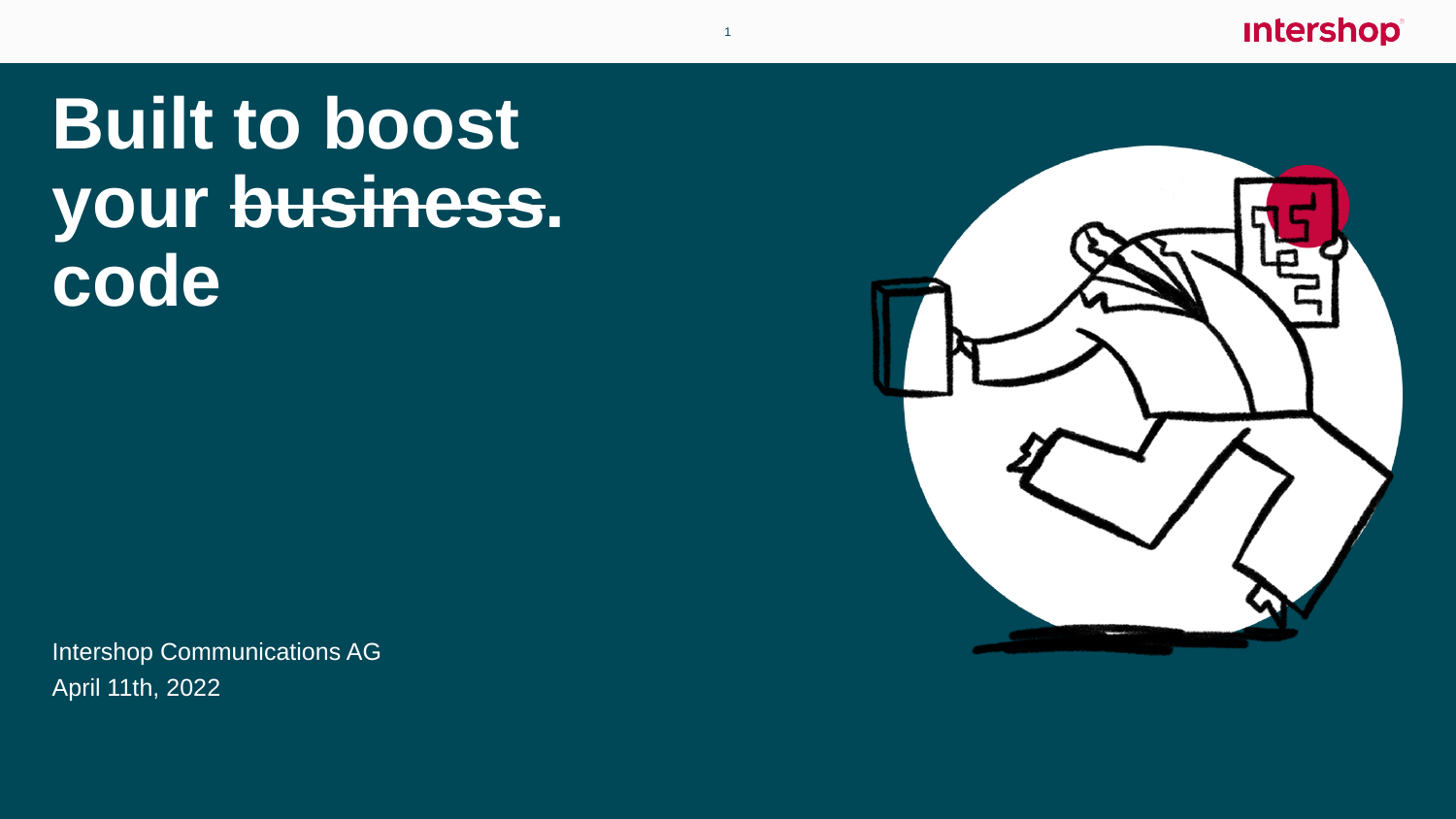

1
# Built to boost your business. code
Intershop Communications AG
April 11th, 2022